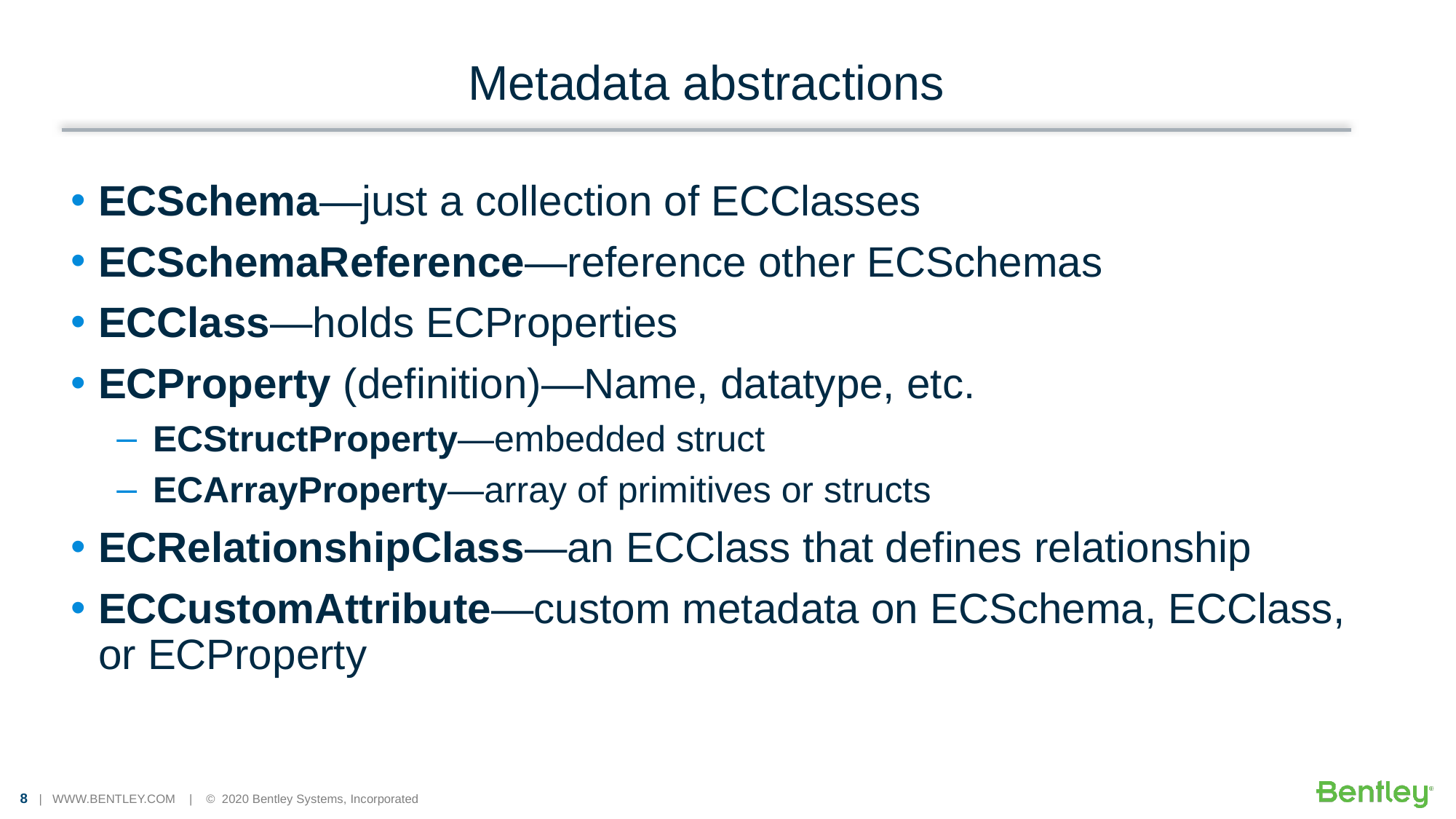

# Metadata abstractions
ECSchema—just a collection of ECClasses
ECSchemaReference—reference other ECSchemas
ECClass—holds ECProperties
ECProperty (definition)—Name, datatype, etc.
ECStructProperty—embedded struct
ECArrayProperty—array of primitives or structs
ECRelationshipClass—an ECClass that defines relationship
ECCustomAttribute—custom metadata on ECSchema, ECClass, or ECProperty